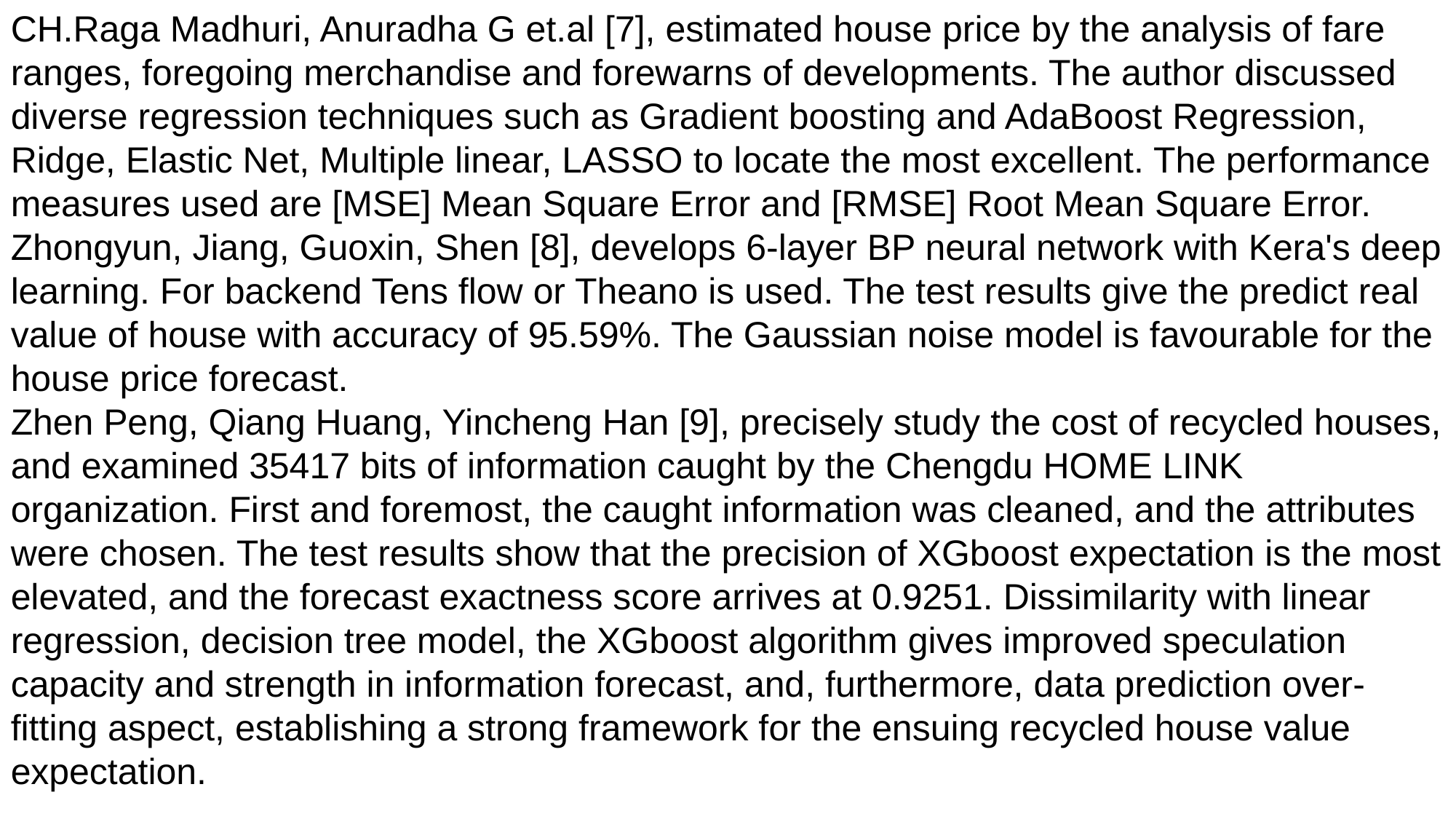

CH.Raga Madhuri, Anuradha G et.al [7], estimated house price by the analysis of fare ranges, foregoing merchandise and forewarns of developments. The author discussed diverse regression techniques such as Gradient boosting and AdaBoost Regression, Ridge, Elastic Net, Multiple linear, LASSO to locate the most excellent. The performance measures used are [MSE] Mean Square Error and [RMSE] Root Mean Square Error.
Zhongyun, Jiang, Guoxin, Shen [8], develops 6-layer BP neural network with Kera's deep learning. For backend Tens flow or Theano is used. The test results give the predict real value of house with accuracy of 95.59%. The Gaussian noise model is favourable for the house price forecast.
Zhen Peng, Qiang Huang, Yincheng Han [9], precisely study the cost of recycled houses, and examined 35417 bits of information caught by the Chengdu HOME LINK organization. First and foremost, the caught information was cleaned, and the attributes were chosen. The test results show that the precision of XGboost expectation is the most elevated, and the forecast exactness score arrives at 0.9251. Dissimilarity with linear regression, decision tree model, the XGboost algorithm gives improved speculation capacity and strength in information forecast, and, furthermore, data prediction over-fitting aspect, establishing a strong framework for the ensuing recycled house value expectation.